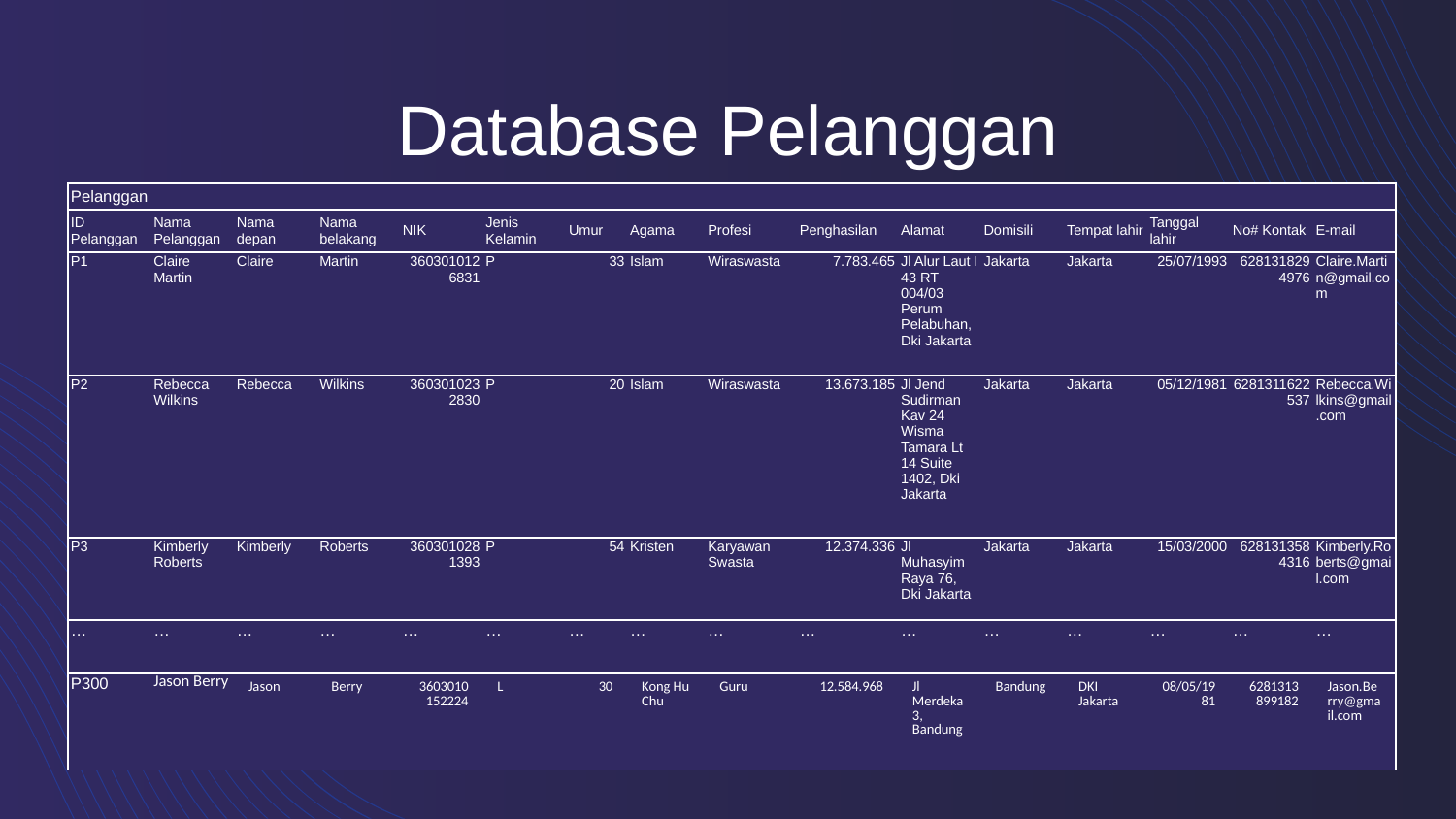

# Database Pelanggan
| Pelanggan |  |  |  |  |  |  |  |  |  |  |  |  |  |  |  |
| --- | --- | --- | --- | --- | --- | --- | --- | --- | --- | --- | --- | --- | --- | --- | --- |
| ID Pelanggan | Nama Pelanggan | Nama depan | Nama belakang | NIK | Jenis Kelamin | Umur | Agama | Profesi | Penghasilan | Alamat | Domisili | Tempat lahir | Tanggal lahir | No# Kontak | E-mail |
| P1 | Claire Martin | Claire | Martin | 3603010126831 | P | 33 | Islam | Wiraswasta | 7.783.465 | Jl Alur Laut I 43 RT 004/03 Perum Pelabuhan, Dki Jakarta | Jakarta | Jakarta | 25/07/1993 | 6281318294976 | Claire.Martin@gmail.com |
| P2 | Rebecca Wilkins | Rebecca | Wilkins | 3603010232830 | P | 20 | Islam | Wiraswasta | 13.673.185 | Jl Jend Sudirman Kav 24 Wisma Tamara Lt 14 Suite 1402, Dki Jakarta | Jakarta | Jakarta | 05/12/1981 | 6281311622537 | Rebecca.Wilkins@gmail.com |
| P3 | Kimberly Roberts | Kimberly | Roberts | 3603010281393 | P | 54 | Kristen | Karyawan Swasta | 12.374.336 | Jl Muhasyim Raya 76, Dki Jakarta | Jakarta | Jakarta | 15/03/2000 | 6281313584316 | Kimberly.Roberts@gmail.com |
| … | … | … | … | … | … | … | … | … | … | … | … | … | … | … | … |
| P300 | Jason Berry | Jason | Berry | 3603010152224 | L | 30 | Kong Hu Chu | Guru | 12.584.968 | Jl Merdeka 3, Bandung | Bandung | DKI Jakarta | 08/05/1981 | 6281313899182 | Jason.Berry@gmail.com |